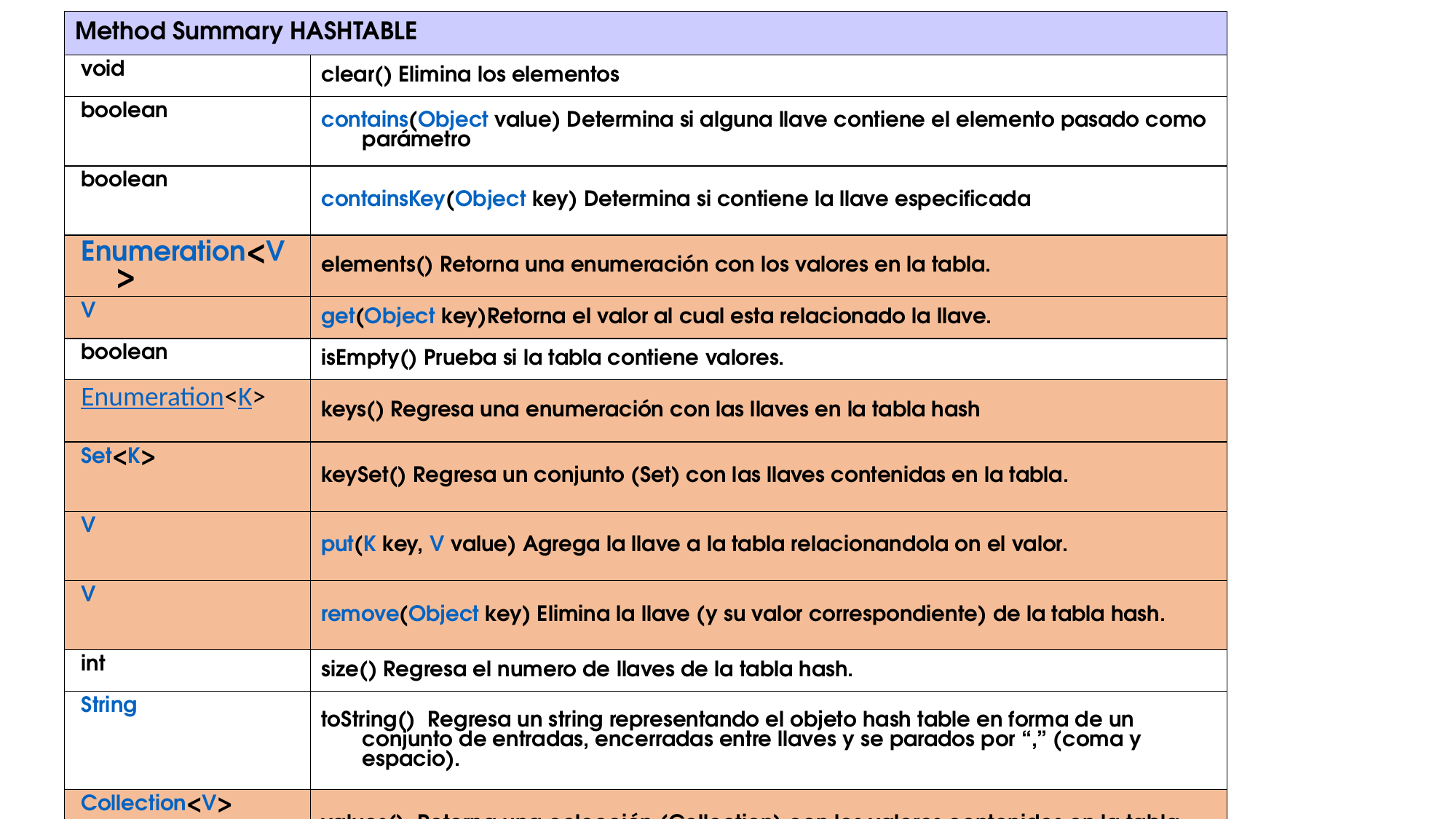

| Method Summary HASHTABLE |  |
| --- | --- |
| void | clear() Elimina los elementos |
| boolean | contains(Object value) Determina si alguna llave contiene el elemento pasado como parámetro |
| boolean | containsKey(Object key) Determina si contiene la llave especificada |
| Enumeration<V> | elements() Retorna una enumeración con los valores en la tabla. |
| V | get(Object key)Retorna el valor al cual esta relacionado la llave. |
| boolean | isEmpty() Prueba si la tabla contiene valores. |
| Enumeration<K> | keys() Regresa una enumeración con las llaves en la tabla hash |
| Set<K> | keySet() Regresa un conjunto (Set) con las llaves contenidas en la tabla. |
| V | put(K key, V value) Agrega la llave a la tabla relacionandola on el valor. |
| V | remove(Object key) Elimina la llave (y su valor correspondiente) de la tabla hash. |
| int | size() Regresa el numero de llaves de la tabla hash. |
| String | toString() Regresa un string representando el objeto hash table en forma de un conjunto de entradas, encerradas entre llaves y se parados por “,” (coma y espacio). |
| Collection<V> | values() Retorna una colección (Collection) con los valores contenidos en la tabla. |